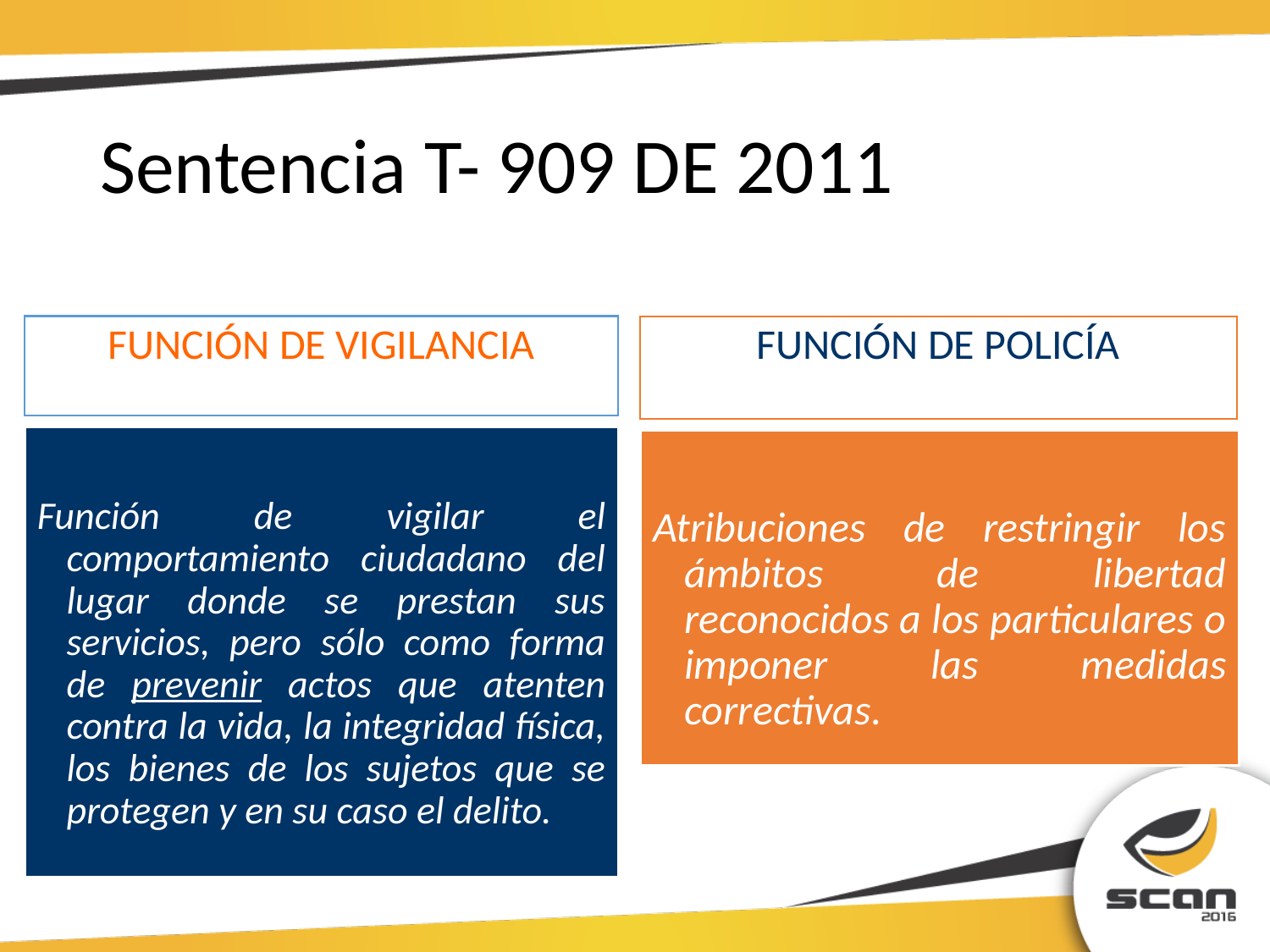

# Sentencia T- 909 DE 2011
FUNCIÓN DE VIGILANCIA
FUNCIÓN DE POLICÍA

Función de vigilar el comportamiento ciudadano del lugar donde se prestan sus servicios, pero sólo como forma de prevenir actos que atenten contra la vida, la integridad física, los bienes de los sujetos que se protegen y en su caso el delito.

Atribuciones de restringir los ámbitos de libertad reconocidos a los particulares o imponer las medidas correctivas.